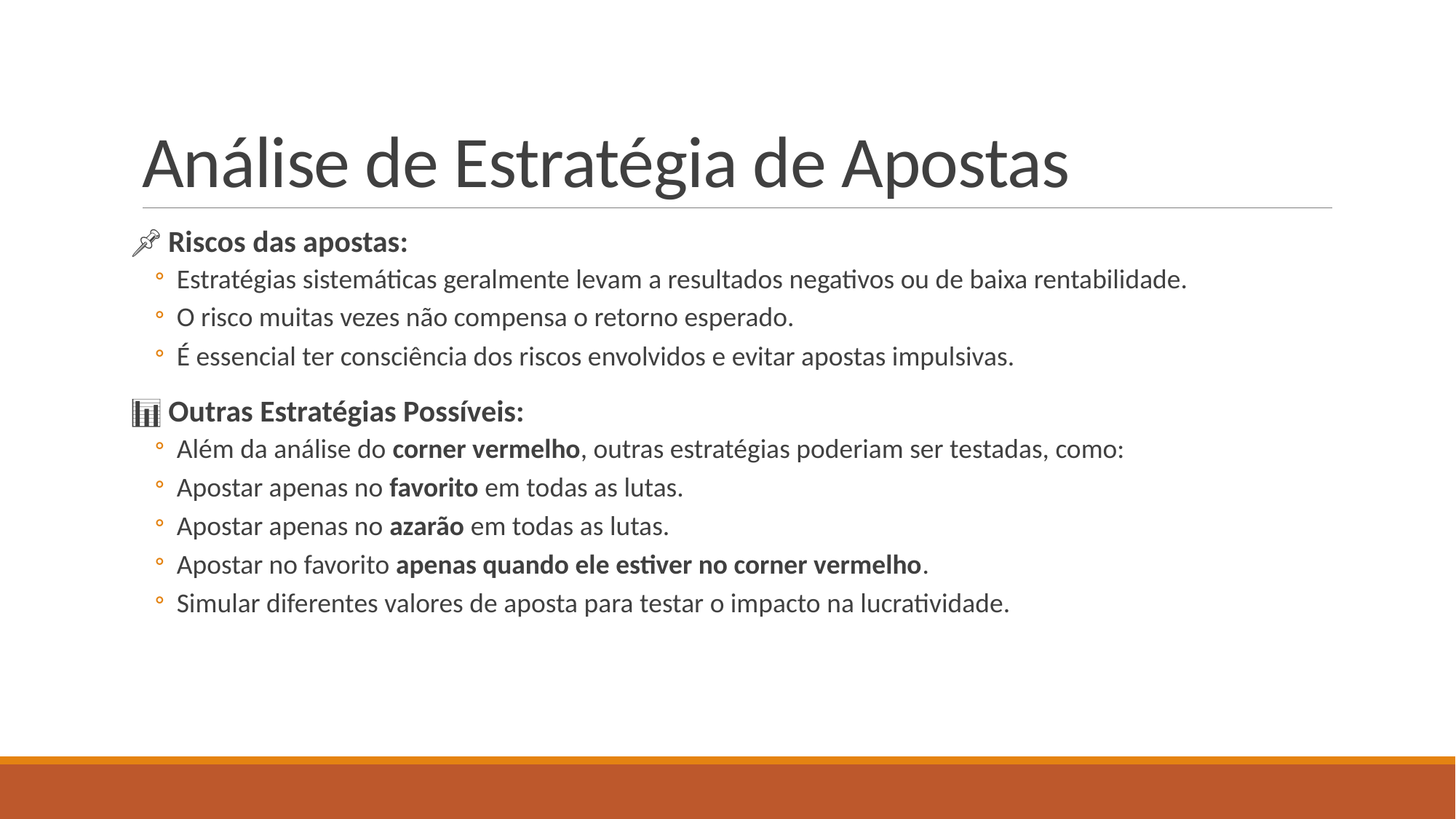

# Análise de Estratégia de Apostas
📌 Riscos das apostas:
Estratégias sistemáticas geralmente levam a resultados negativos ou de baixa rentabilidade.
O risco muitas vezes não compensa o retorno esperado.
É essencial ter consciência dos riscos envolvidos e evitar apostas impulsivas.
📊 Outras Estratégias Possíveis:
Além da análise do corner vermelho, outras estratégias poderiam ser testadas, como:
Apostar apenas no favorito em todas as lutas.
Apostar apenas no azarão em todas as lutas.
Apostar no favorito apenas quando ele estiver no corner vermelho.
Simular diferentes valores de aposta para testar o impacto na lucratividade.